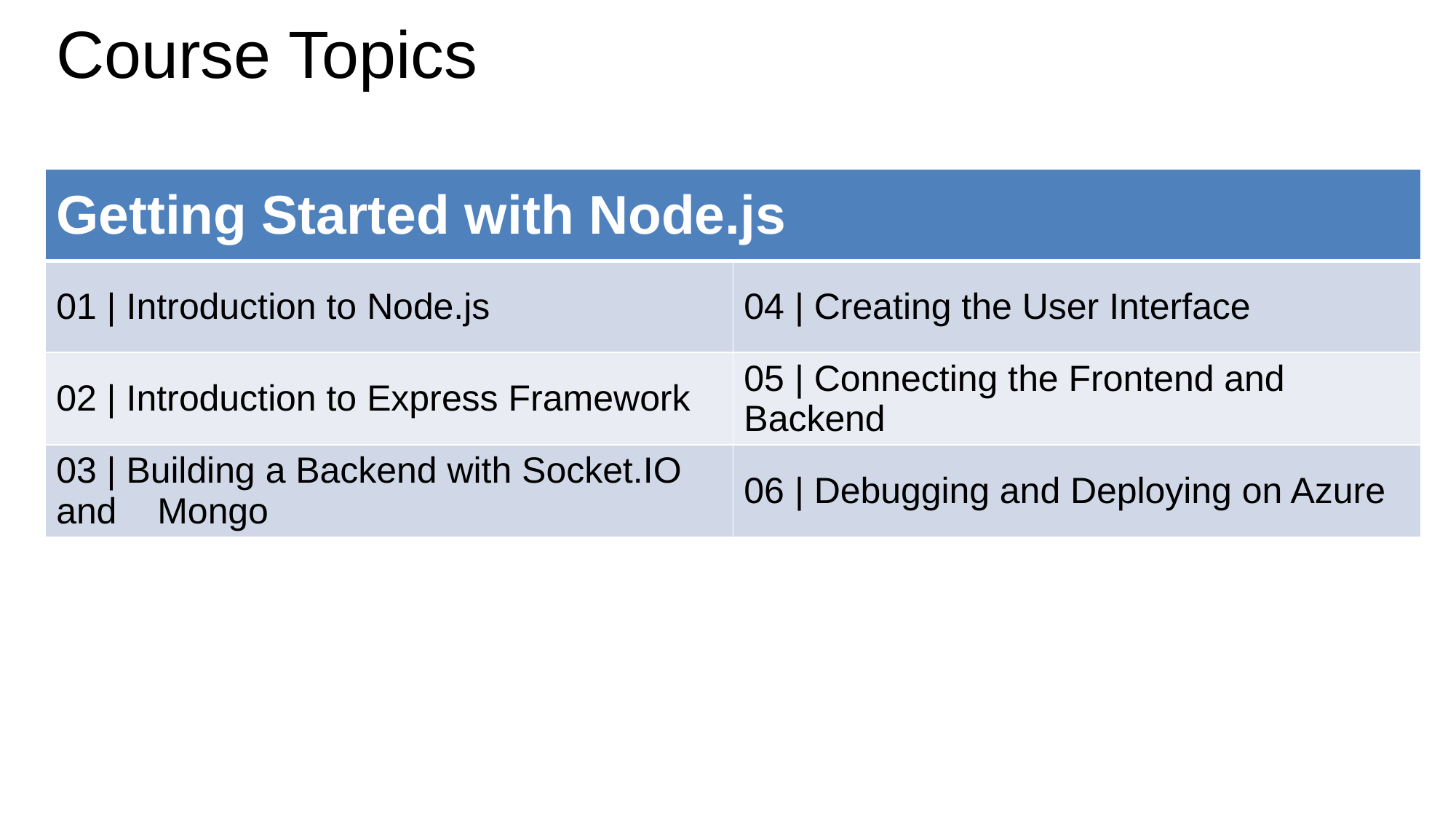

# Course Topics
| Getting Started with Node.js |  |
| --- | --- |
| 01 | Introduction to Node.js | 04 | Creating the User Interface |
| 02 | Introduction to Express Framework | 05 | Connecting the Frontend and Backend |
| 03 | Building a Backend with Socket.IO and Mongo | 06 | Debugging and Deploying on Azure |